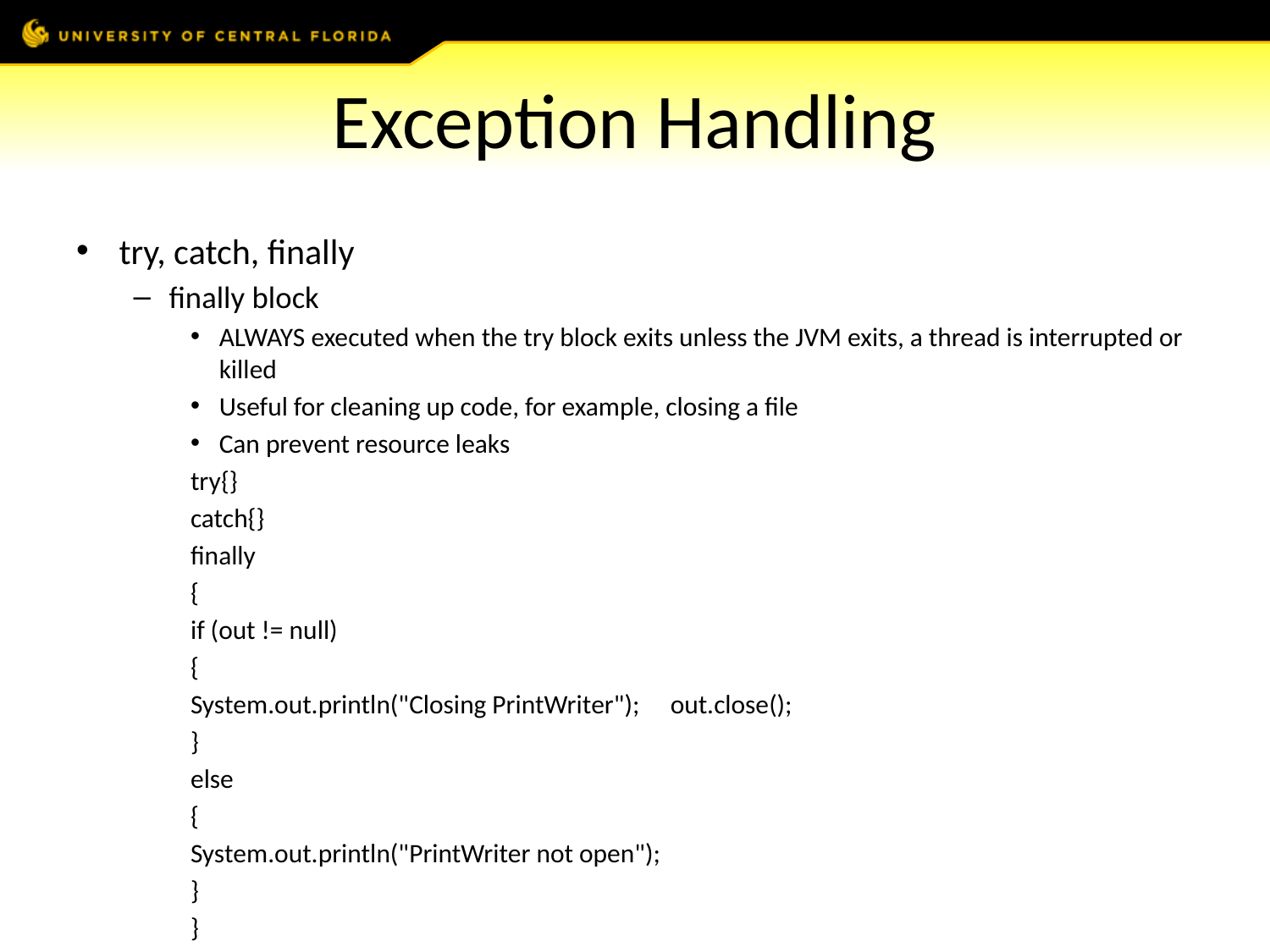

# Exception Handling
try, catch, finally
finally block
ALWAYS executed when the try block exits unless the JVM exits, a thread is interrupted or killed
Useful for cleaning up code, for example, closing a file
Can prevent resource leaks
try{}
catch{}
finally
{
	if (out != null)
	{
		System.out.println("Closing PrintWriter"); 			out.close();
	}
	else
	{
		System.out.println("PrintWriter not open");
	}
}